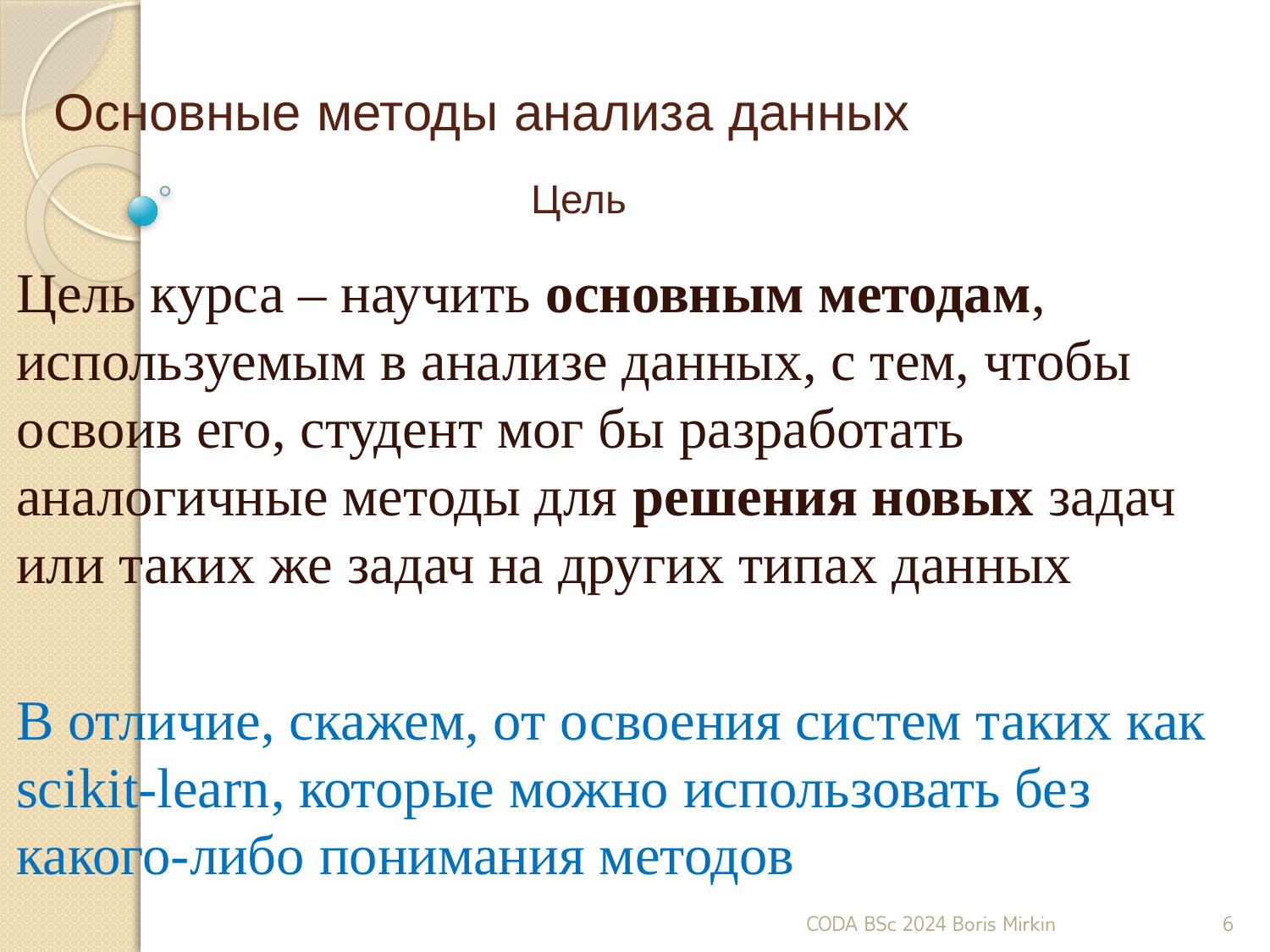

# Основные методы анализа данных Цель
Цель курса – научить основным методам, используемым в анализе данных, с тем, чтобы освоив его, студент мог бы разработать аналогичные методы для решения новых задач или таких же задач на других типах данных

В отличие, скажем, от освоения систем таких как scikit-learn, которые можно использовать без какого-либо понимания методов
CODA BSc 2024 Boris Mirkin
6